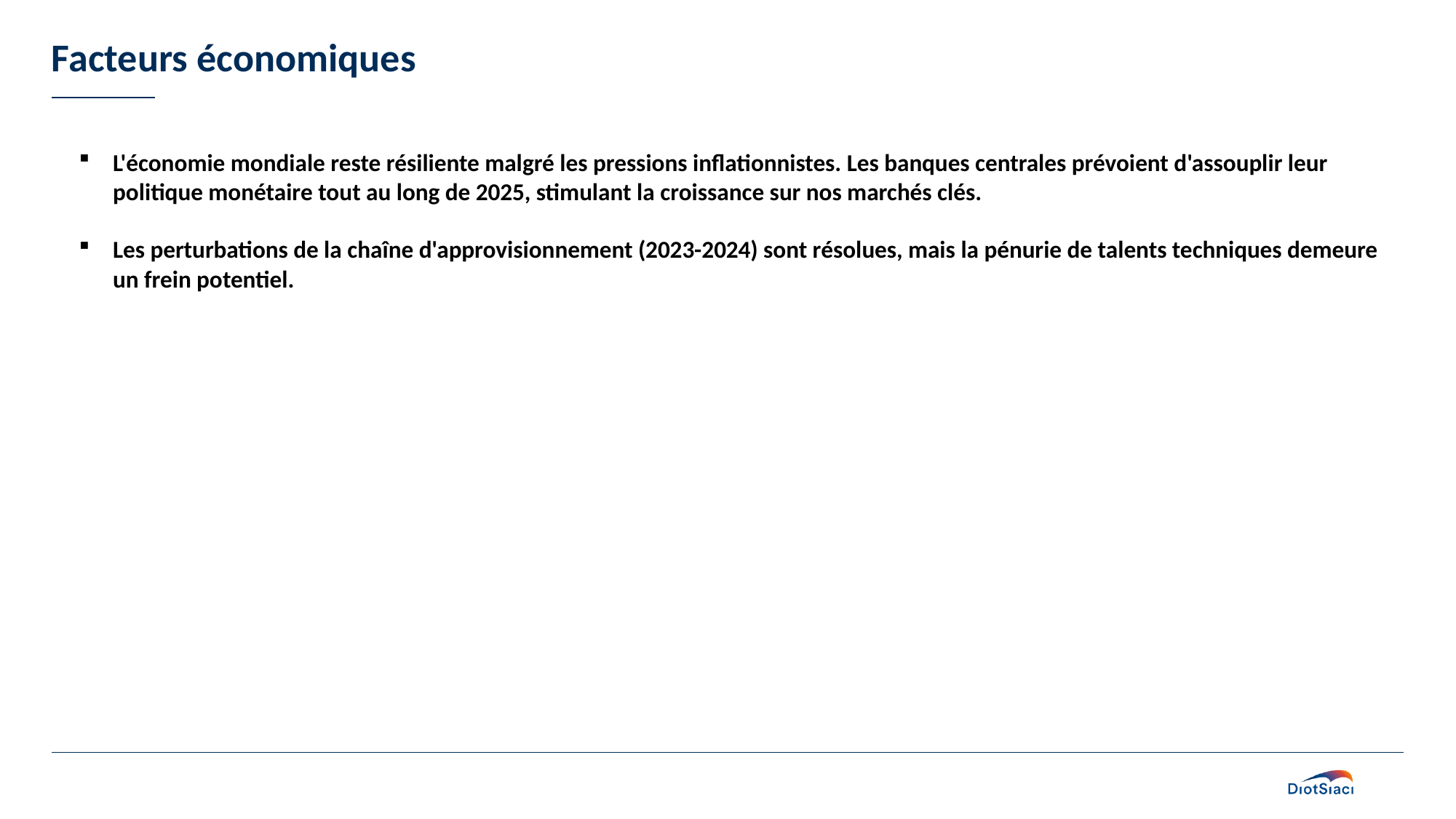

# Facteurs économiques
L'économie mondiale reste résiliente malgré les pressions inflationnistes. Les banques centrales prévoient d'assouplir leur politique monétaire tout au long de 2025, stimulant la croissance sur nos marchés clés.

Les perturbations de la chaîne d'approvisionnement (2023-2024) sont résolues, mais la pénurie de talents techniques demeure un frein potentiel.